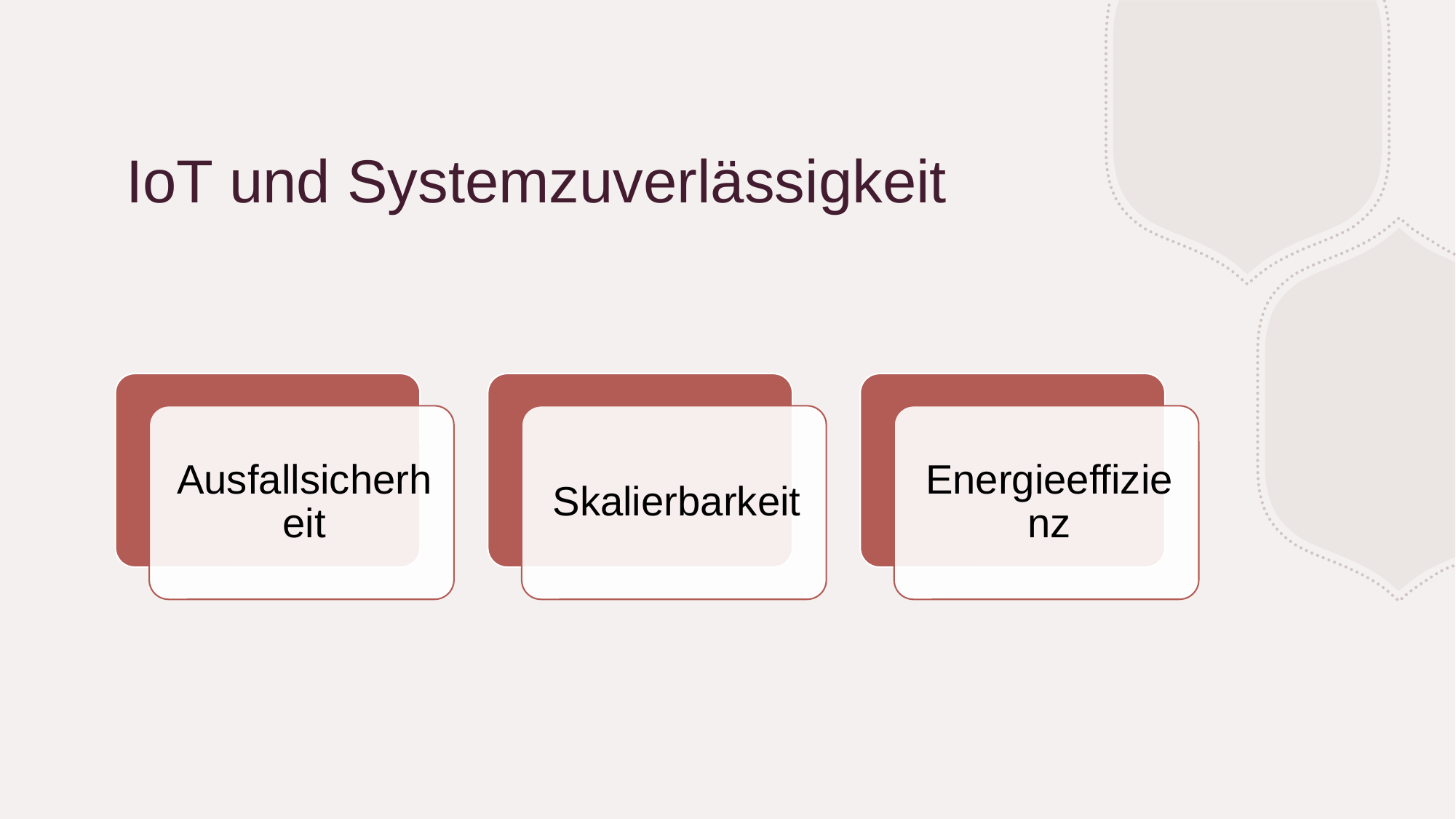

# IoT und Systemzuverlässigkeit
Ausfallsicherheit
Skalierbarkeit
Energieeffizienz